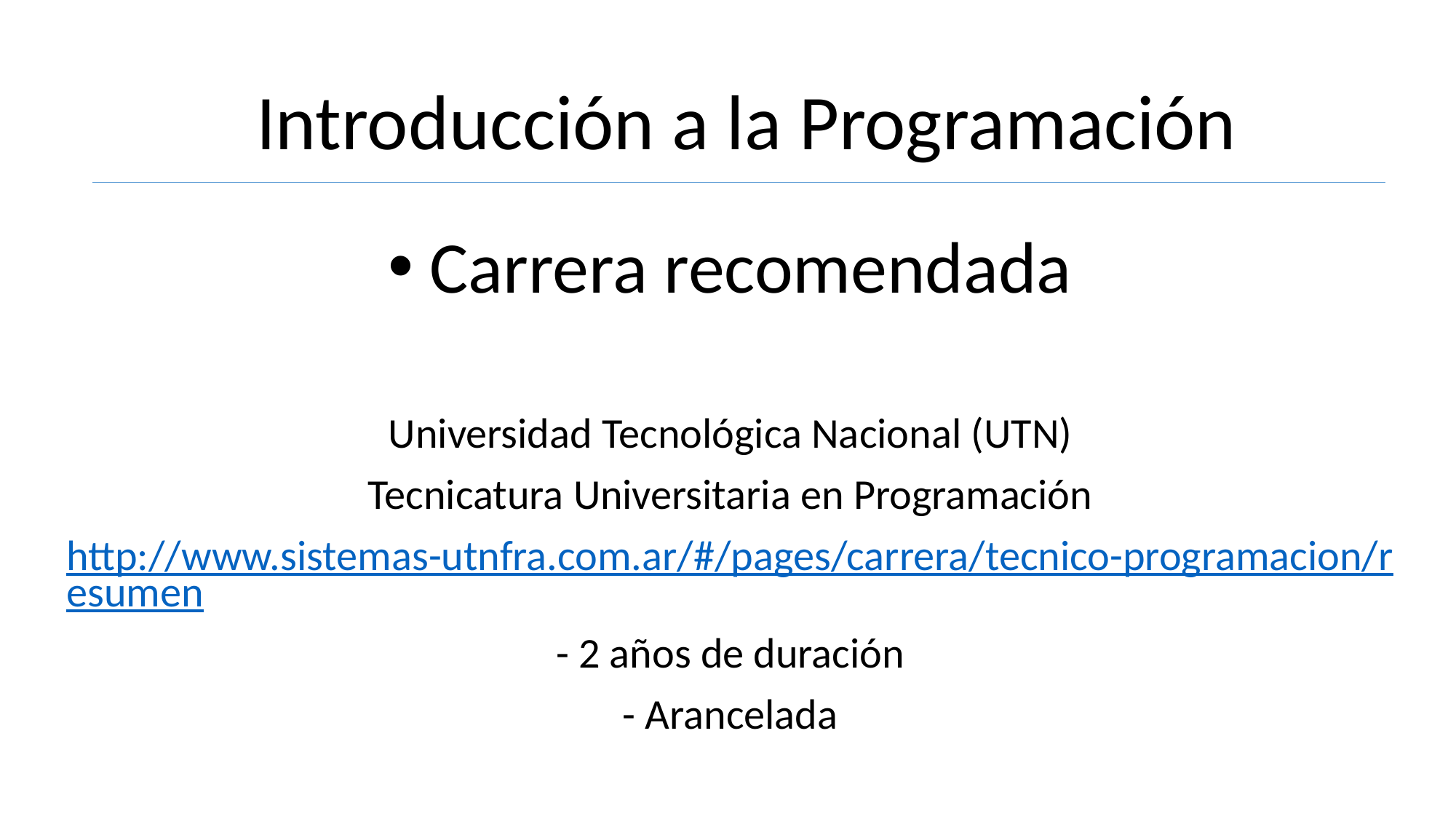

# Introducción a la Programación
Carrera recomendada
Universidad Tecnológica Nacional (UTN)
Tecnicatura Universitaria en Programación
http://www.sistemas-utnfra.com.ar/#/pages/carrera/tecnico-programacion/resumen
- 2 años de duración
- Arancelada